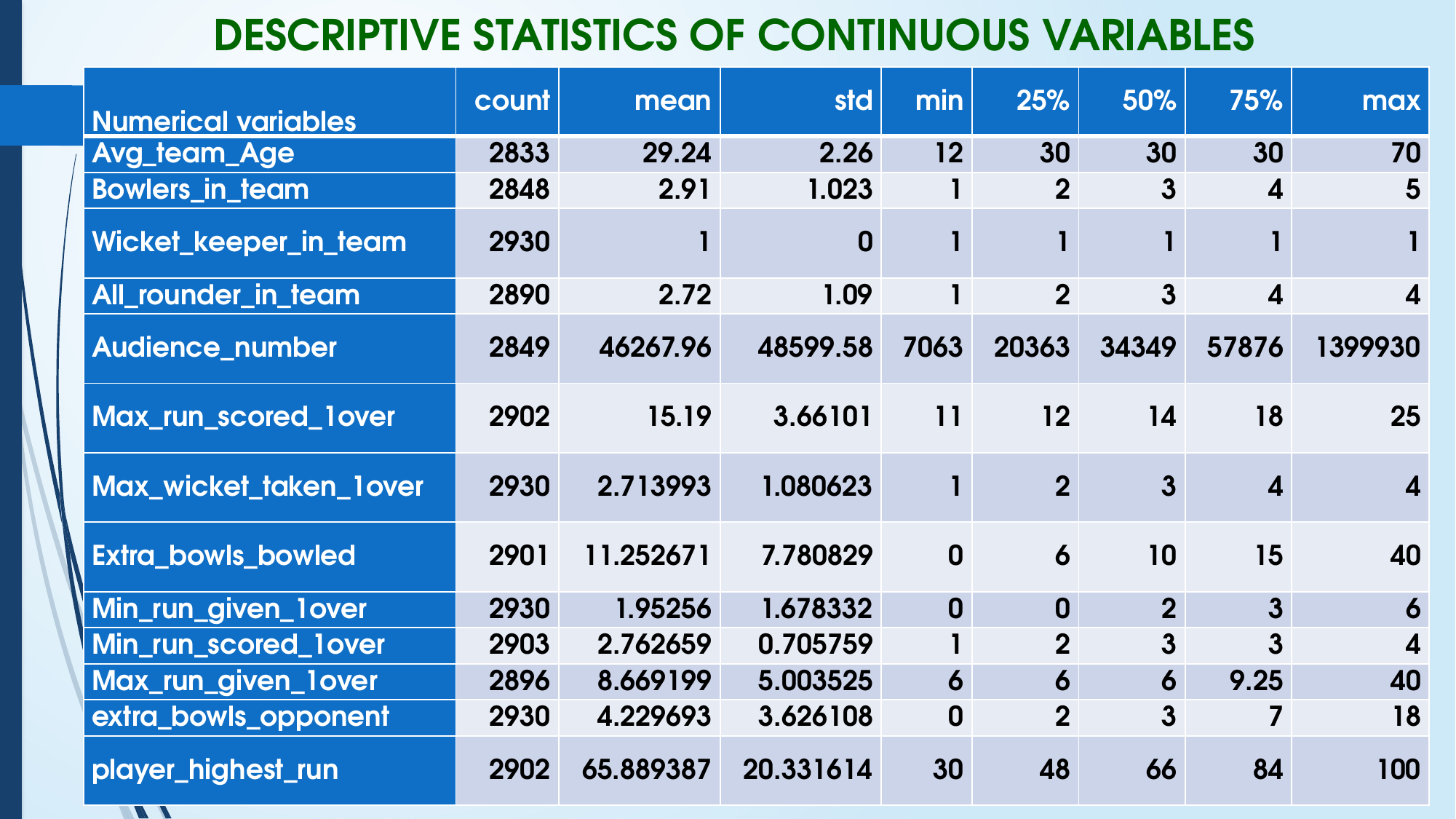

DESCRIPTIVE STATISTICS OF CONTINUOUS VARIABLES
| Numerical variables | count | mean | std | min | 25% | 50% | 75% | max |
| --- | --- | --- | --- | --- | --- | --- | --- | --- |
| Avg\_team\_Age | 2833 | 29.24 | 2.26 | 12 | 30 | 30 | 30 | 70 |
| Bowlers\_in\_team | 2848 | 2.91 | 1.023 | 1 | 2 | 3 | 4 | 5 |
| Wicket\_keeper\_in\_team | 2930 | 1 | 0 | 1 | 1 | 1 | 1 | 1 |
| All\_rounder\_in\_team | 2890 | 2.72 | 1.09 | 1 | 2 | 3 | 4 | 4 |
| Audience\_number | 2849 | 46267.96 | 48599.58 | 7063 | 20363 | 34349 | 57876 | 1399930 |
| Max\_run\_scored\_1over | 2902 | 15.19 | 3.66101 | 11 | 12 | 14 | 18 | 25 |
| Max\_wicket\_taken\_1over | 2930 | 2.713993 | 1.080623 | 1 | 2 | 3 | 4 | 4 |
| Extra\_bowls\_bowled | 2901 | 11.252671 | 7.780829 | 0 | 6 | 10 | 15 | 40 |
| Min\_run\_given\_1over | 2930 | 1.95256 | 1.678332 | 0 | 0 | 2 | 3 | 6 |
| Min\_run\_scored\_1over | 2903 | 2.762659 | 0.705759 | 1 | 2 | 3 | 3 | 4 |
| Max\_run\_given\_1over | 2896 | 8.669199 | 5.003525 | 6 | 6 | 6 | 9.25 | 40 |
| extra\_bowls\_opponent | 2930 | 4.229693 | 3.626108 | 0 | 2 | 3 | 7 | 18 |
| player\_highest\_run | 2902 | 65.889387 | 20.331614 | 30 | 48 | 66 | 84 | 100 |
5